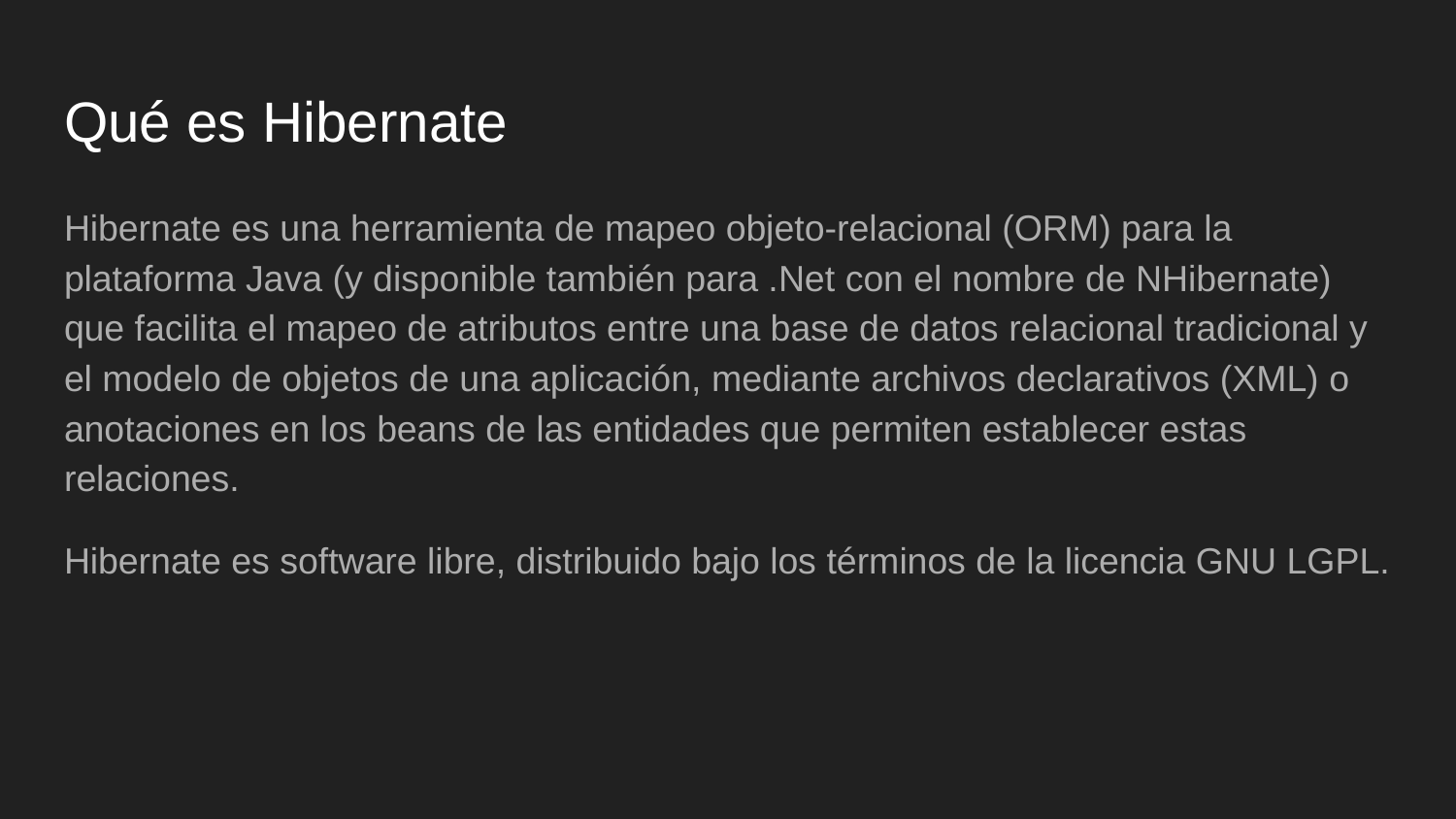

# Qué es Hibernate
Hibernate es una herramienta de mapeo objeto-relacional (ORM) para la plataforma Java (y disponible también para .Net con el nombre de NHibernate) que facilita el mapeo de atributos entre una base de datos relacional tradicional y el modelo de objetos de una aplicación, mediante archivos declarativos (XML) o anotaciones en los beans de las entidades que permiten establecer estas relaciones.
Hibernate es software libre, distribuido bajo los términos de la licencia GNU LGPL.